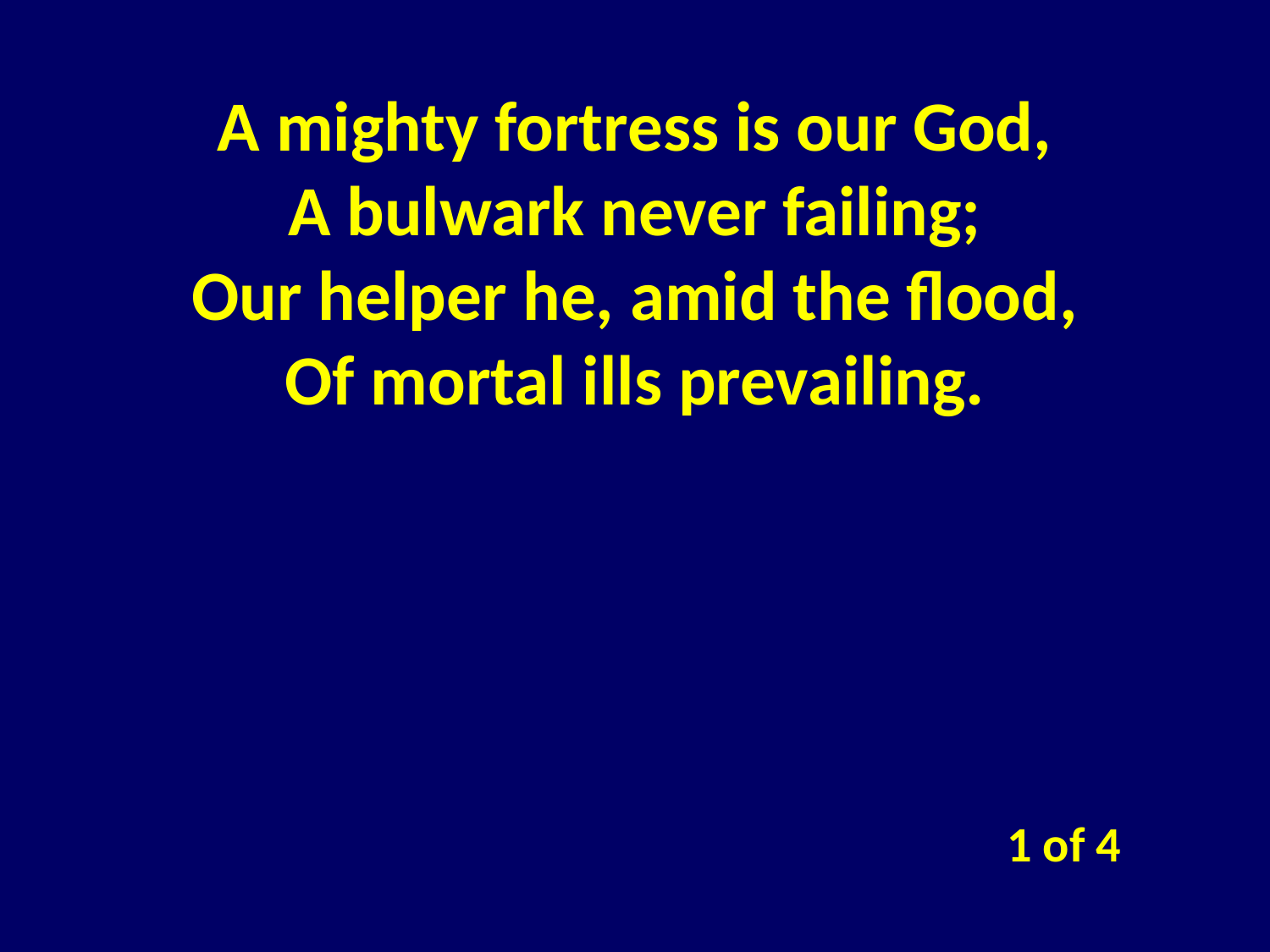

A mighty fortress is our God,
A bulwark never failing;
Our helper he, amid the flood,
Of mortal ills prevailing.
1 of 4